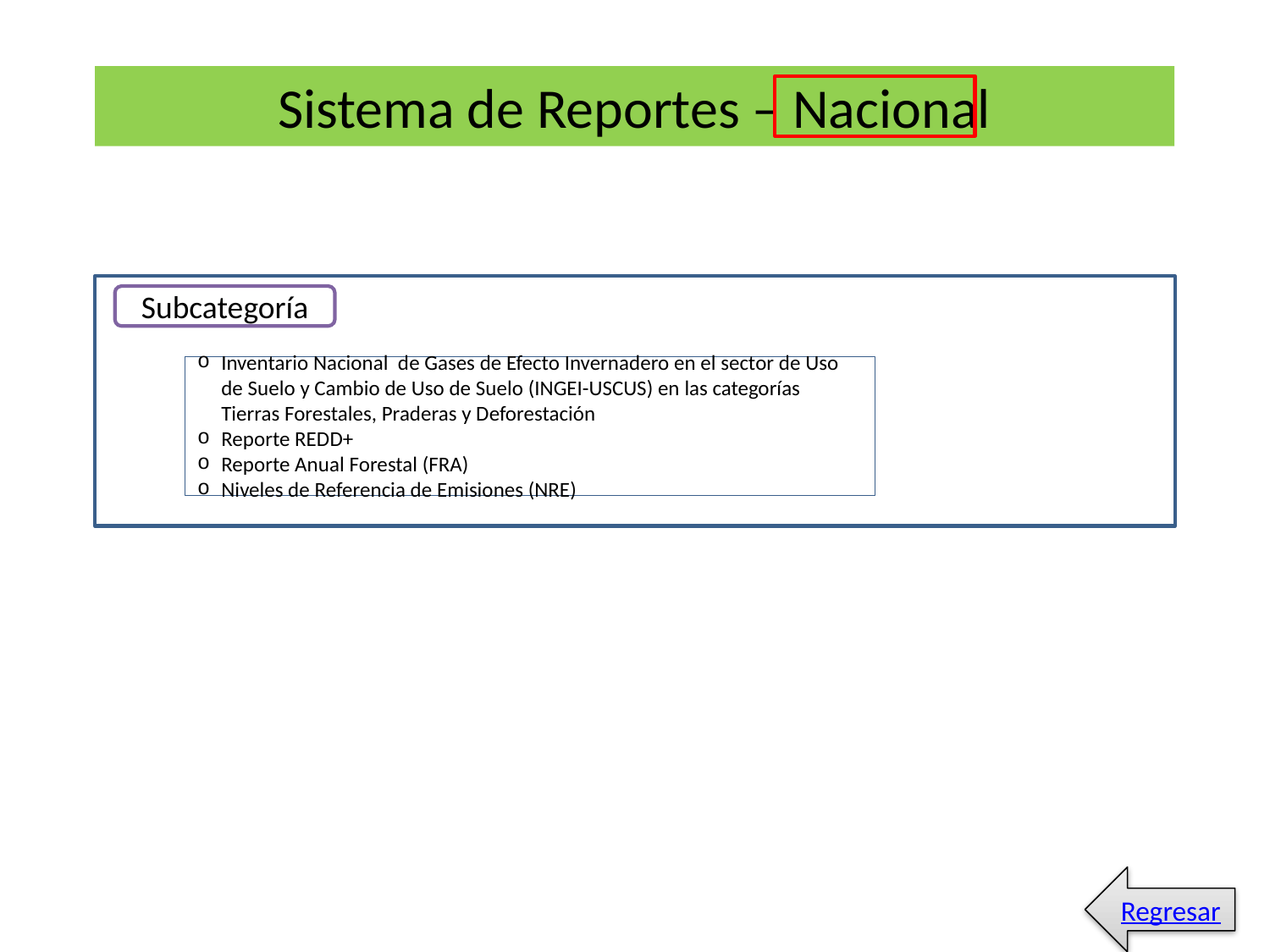

# Sistema de Reportes – Nacional

Subcategoría
Inventario Nacional  de Gases de Efecto Invernadero en el sector de Uso de Suelo y Cambio de Uso de Suelo (INGEI-USCUS) en las categorías Tierras Forestales, Praderas y Deforestación
Reporte REDD+
Reporte Anual Forestal (FRA)
Niveles de Referencia de Emisiones (NRE)
Regresar